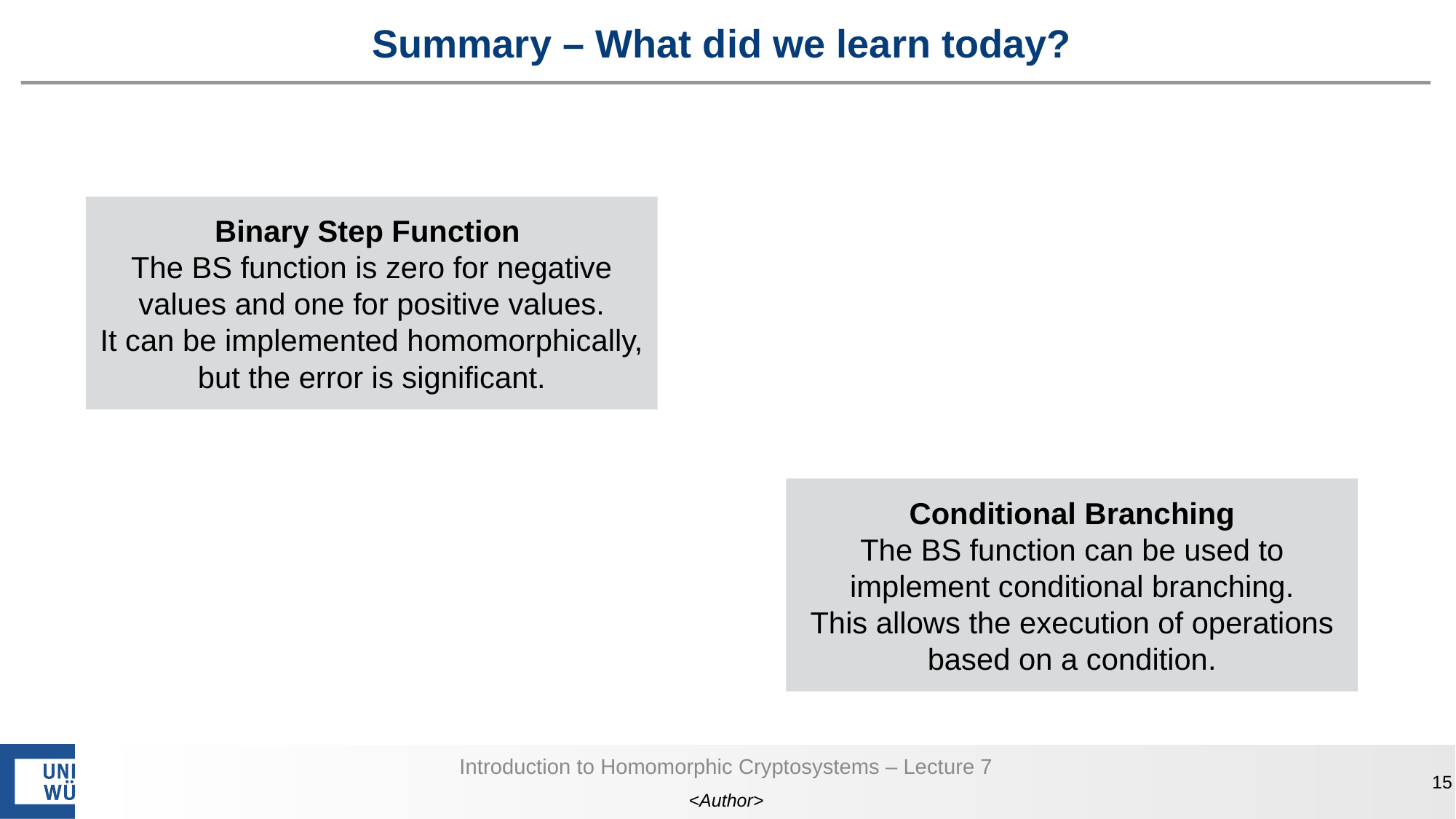

# Summary – What did we learn today?
Binary Step Function
The BS function is zero for negative values and one for positive values.
It can be implemented homomorphically, but the error is significant.
Conditional Branching
The BS function can be used to implement conditional branching.
This allows the execution of operations based on a condition.